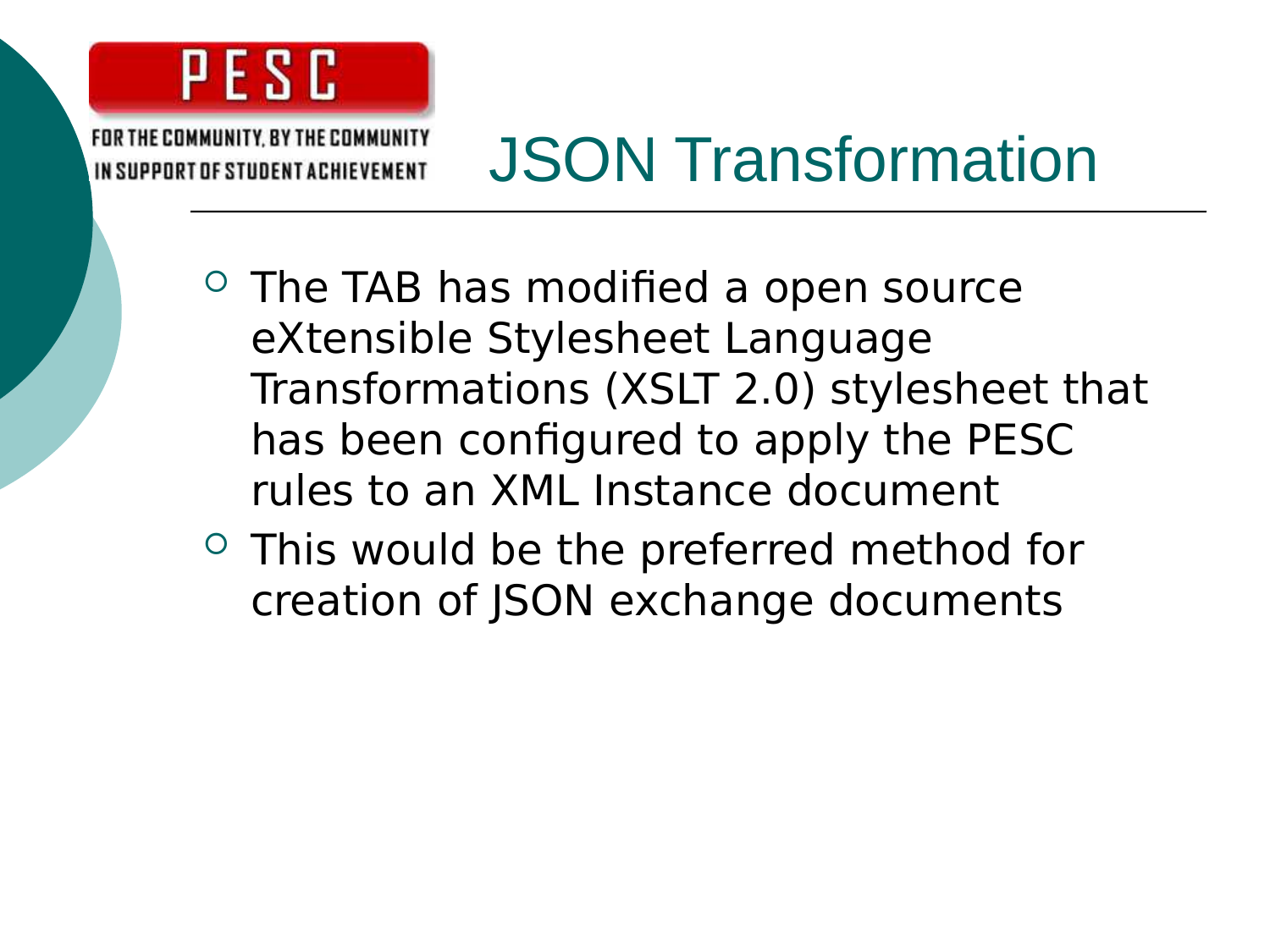

# JSON Transformation
The TAB has modified a open source eXtensible Stylesheet Language Transformations (XSLT 2.0) stylesheet that has been configured to apply the PESC rules to an XML Instance document
This would be the preferred method for creation of JSON exchange documents